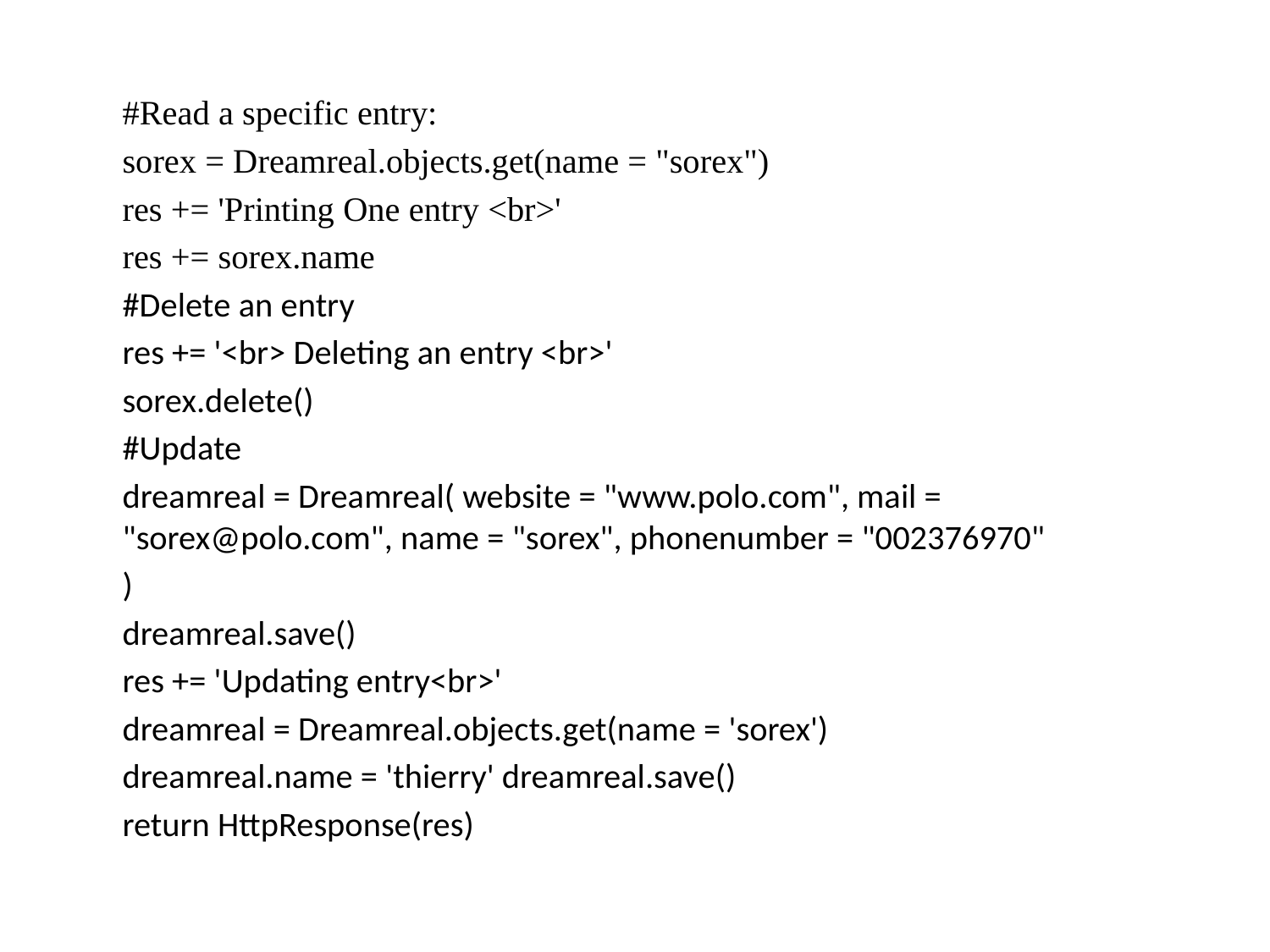

#Read a specific entry:
	sorex = Dreamreal.objects.get(name = "sorex")
	res += 'Printing One entry <br>'
	res += sorex.name
	#Delete an entry
	res += '<br> Deleting an entry <br>'
	sorex.delete()
	#Update
	dreamreal = Dreamreal( website = "www.polo.com", mail = "sorex@polo.com", name = "sorex", phonenumber = "002376970"
	)
	dreamreal.save()
	res += 'Updating entry<br>'
	dreamreal = Dreamreal.objects.get(name = 'sorex')
	dreamreal.name = 'thierry' dreamreal.save()
	return HttpResponse(res)